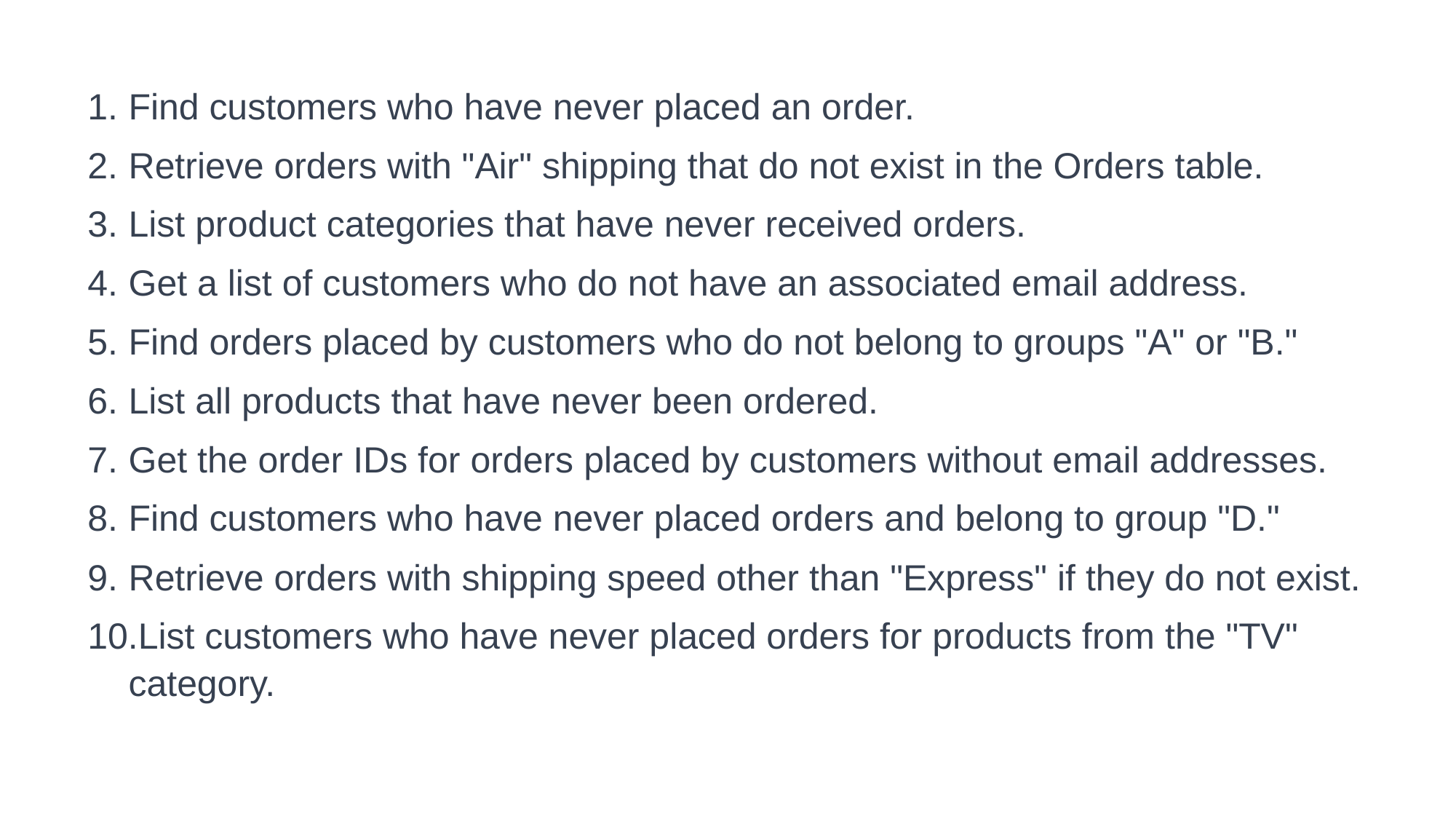

Find customers who have never placed an order.
Retrieve orders with "Air" shipping that do not exist in the Orders table.
List product categories that have never received orders.
Get a list of customers who do not have an associated email address.
Find orders placed by customers who do not belong to groups "A" or "B."
List all products that have never been ordered.
Get the order IDs for orders placed by customers without email addresses.
Find customers who have never placed orders and belong to group "D."
Retrieve orders with shipping speed other than "Express" if they do not exist.
List customers who have never placed orders for products from the "TV" category.